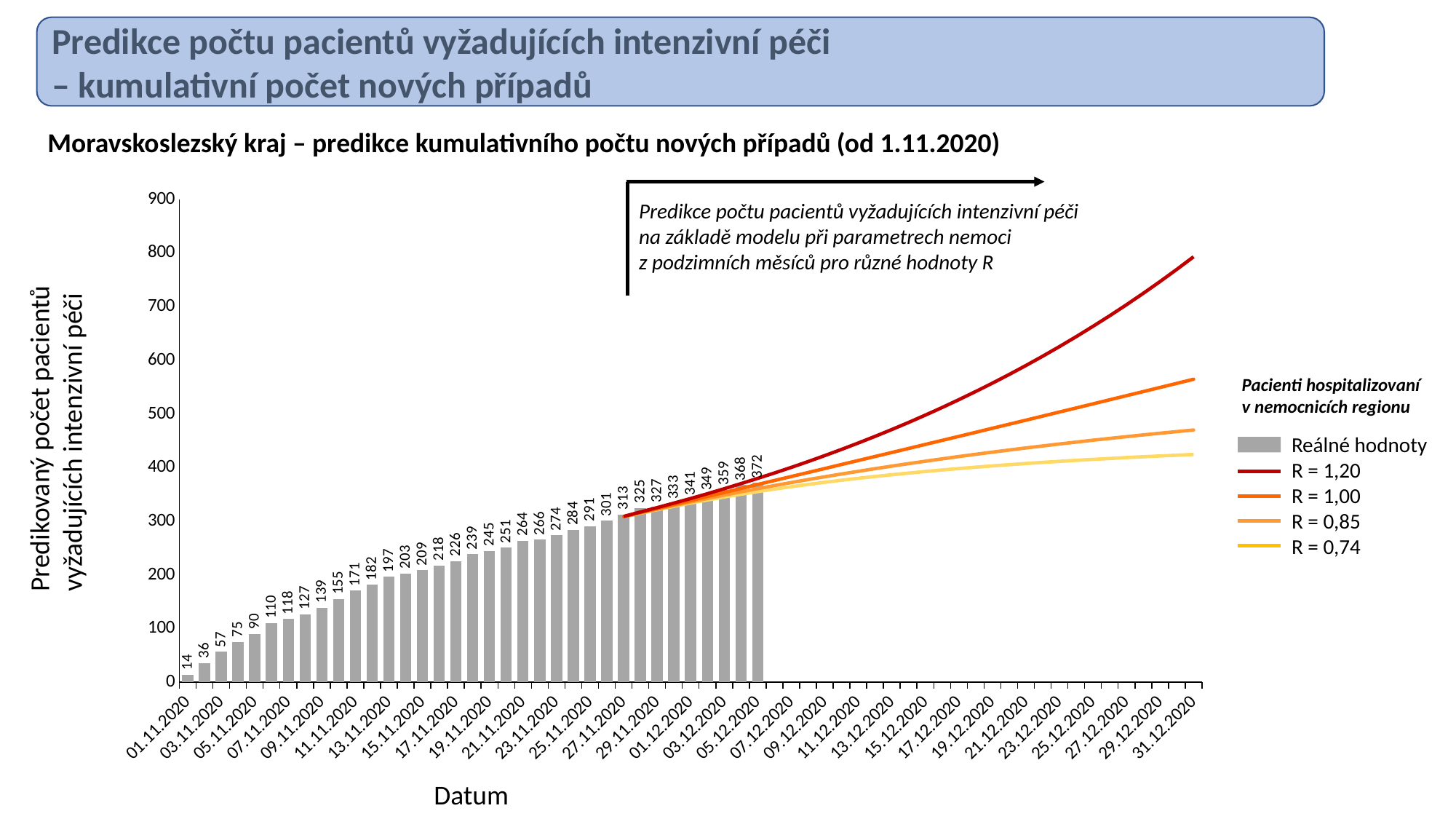

Predikce počtu pacientů vyžadujících intenzivní péči
– kumulativní počet nových případů
Moravskoslezský kraj – predikce kumulativního počtu nových případů (od 1.11.2020)

### Chart

| Category | Reálné hodnoty | R = 0.74 | R = 0.85 | R = 1.00 | R = 1.20 |  |
|---|---|---|---|---|---|---|
| 01.11.2020 | 14.0 | None | None | None | None | None |
| 02.11.2020 | 36.0 | None | None | None | None | None |
| 03.11.2020 | 57.0 | None | None | None | None | None |
| 04.11.2020 | 75.0 | None | None | None | None | None |
| 05.11.2020 | 90.0 | None | None | None | None | None |
| 06.11.2020 | 110.0 | None | None | None | None | None |
| 07.11.2020 | 118.0 | None | None | None | None | None |
| 08.11.2020 | 127.0 | None | None | None | None | None |
| 09.11.2020 | 139.0 | None | None | None | None | None |
| 10.11.2020 | 155.0 | None | None | None | None | None |
| 11.11.2020 | 171.0 | None | None | None | None | None |
| 12.11.2020 | 182.0 | None | None | None | None | None |
| 13.11.2020 | 197.0 | None | None | None | None | None |
| 14.11.2020 | 203.0 | None | None | None | None | None |
| 15.11.2020 | 209.0 | None | None | None | None | None |
| 16.11.2020 | 218.0 | None | None | None | None | None |
| 17.11.2020 | 226.0 | None | None | None | None | None |
| 18.11.2020 | 239.0 | None | None | None | None | None |
| 19.11.2020 | 245.0 | None | None | None | None | None |
| 20.11.2020 | 251.0 | None | None | None | None | None |
| 21.11.2020 | 264.0 | None | None | None | None | None |
| 22.11.2020 | 266.0 | None | None | None | None | None |
| 23.11.2020 | 274.0 | None | None | None | None | None |
| 24.11.2020 | 284.0 | None | None | None | None | None |
| 25.11.2020 | 291.0 | None | None | None | None | None |
| 26.11.2020 | 301.0 | None | None | None | None | None |
| 27.11.2020 | 313.0 | 308.2427147051402 | 308.46166180829033 | 308.74877713880653 | 309.1323678419509 | None |
| 28.11.2020 | 325.0 | 315.12083317762864 | 315.66661832119365 | 316.38424881981956 | 317.3409619756835 | None |
| 29.11.2020 | 327.0 | 321.68207464600914 | 322.6333005789264 | 323.8837347176433 | 325.55084582497 | None |
| 30.11.2020 | 333.0 | 327.9908860755798 | 329.4426600090186 | 331.36248409735333 | 333.94460413677007 | None |
| 01.12.2020 | 341.0 | 334.0214328525132 | 336.0750790760637 | 338.8213847736377 | 342.56800852825216 | None |
| 02.12.2020 | 349.0 | 339.76862103171726 | 342.53392791534566 | 346.2825080526179 | 351.48351032160446 | None |
| 03.12.2020 | 359.0 | 345.2556948104437 | 348.8481506747697 | 353.7886646731965 | 360.76499271881835 | None |
| 04.12.2020 | 368.0 | 350.47247201052676 | 354.9888733874404 | 361.28568321896046 | 370.32293296805955 | None |
| 05.12.2020 | 372.0 | 355.4058757896612 | 360.9278786591938 | 368.7278472356754 | 380.09946003487215 | None |
| 06.12.2020 | None | 360.08629575541886 | 366.69252682268024 | 376.1474261899744 | 390.1560415710256 | None |
| 07.12.2020 | None | 364.5506434620853 | 372.321074160823 | 383.597806564388 | 400.59520304918726 | None |
| 08.12.2020 | None | 368.78257688728206 | 377.7924706999836 | 391.0582090163007 | 411.4143983624732 | None |
| 09.12.2020 | None | 372.79717868979446 | 383.1136343149763 | 398.5261685534762 | 422.61015638291923 | None |
| 10.12.2020 | None | 376.6125301764901 | 388.2941449026883 | 406.00258173909685 | 434.18118302088004 | None |
| 11.12.2020 | None | 380.23228717256274 | 393.32834855469594 | 413.4731760204748 | 446.11625978083873 | None |
| 12.12.2020 | None | 383.6633835779584 | 398.2191035417195 | 420.93943054605325 | 458.442197158996 | None |
| 13.12.2020 | None | 386.92529531421934 | 402.9812195807535 | 428.41768257816136 | 471.2034312725235 | None |
| 14.12.2020 | None | 390.0360532979929 | 407.62979582416216 | 435.9243296481792 | 484.43695208227155 | None |
| 15.12.2020 | None | 392.992472880704 | 412.15591564194125 | 443.4431463173695 | 498.13024240736763 | None |
| 16.12.2020 | None | 395.79633709852055 | 416.5556158437961 | 450.96330927397855 | 512.2773928764253 | None |
| 17.12.2020 | None | 398.4596312717777 | 420.83580380622607 | 458.4880180499115 | 526.8996971464228 | None |
| 18.12.2020 | None | 400.991424708195 | 425.0031197887279 | 466.02311269699425 | 542.0265241527577 | None |
| 19.12.2020 | None | 403.4008957939981 | 429.0625157029132 | 473.5719272441999 | 557.6824313554912 | None |
| 20.12.2020 | None | 405.6936716287812 | 433.01665695975777 | 481.1332666294561 | 573.8849033259871 | None |
| 21.12.2020 | None | 407.873991031059 | 436.8676645798254 | 488.70589567476014 | 590.6463174009502 | None |
| 22.12.2020 | None | 409.9475858131713 | 440.61653591631773 | 496.2869452092777 | 607.9786144818945 | None |
| 23.12.2020 | None | 411.9209235134027 | 444.26727268715706 | 503.876855198893 | 625.9018832417867 | None |
| 24.12.2020 | None | 413.7997034221573 | 447.8228548904845 | 511.4771900086703 | 644.4424824485221 | None |
| 25.12.2020 | None | 415.58910869622343 | 451.28641914120203 | 519.0887226760279 | 663.6238097506166 | None |
| 26.12.2020 | None | 417.2937584241556 | 454.6606062123942 | 526.7115775964451 | 683.4662767325929 | None |
| 27.12.2020 | None | 418.9179693761798 | 457.94846336857506 | 534.3451674253726 | 703.9896689437896 | None |
| 28.12.2020 | None | 420.46643353811567 | 461.15245168446467 | 541.9888414774786 | 725.2146507456421 | None |
| 29.12.2020 | None | 421.9432784995621 | 464.2747600912214 | 549.6426773848686 | 747.1660292668239 | None |
| 30.12.2020 | None | 423.3524213489134 | 467.3169044724409 | 557.3070121703611 | 769.8702856434923 | None |
| 31.12.2020 | None | 424.6976495889957 | 470.28241988350703 | 564.9819334041306 | 793.3543795352405 | None |
Predikce počtu pacientů vyžadujících intenzivní péči
na základě modelu při parametrech nemoci
z podzimních měsíců pro různé hodnoty R
Pacienti hospitalizovaní v nemocnicích regionu
Predikovaný počet pacientů
vyžadujících intenzivní péči
Reálné hodnoty
R = 1,20
R = 1,00
R = 0,85
R = 0,74

Datum